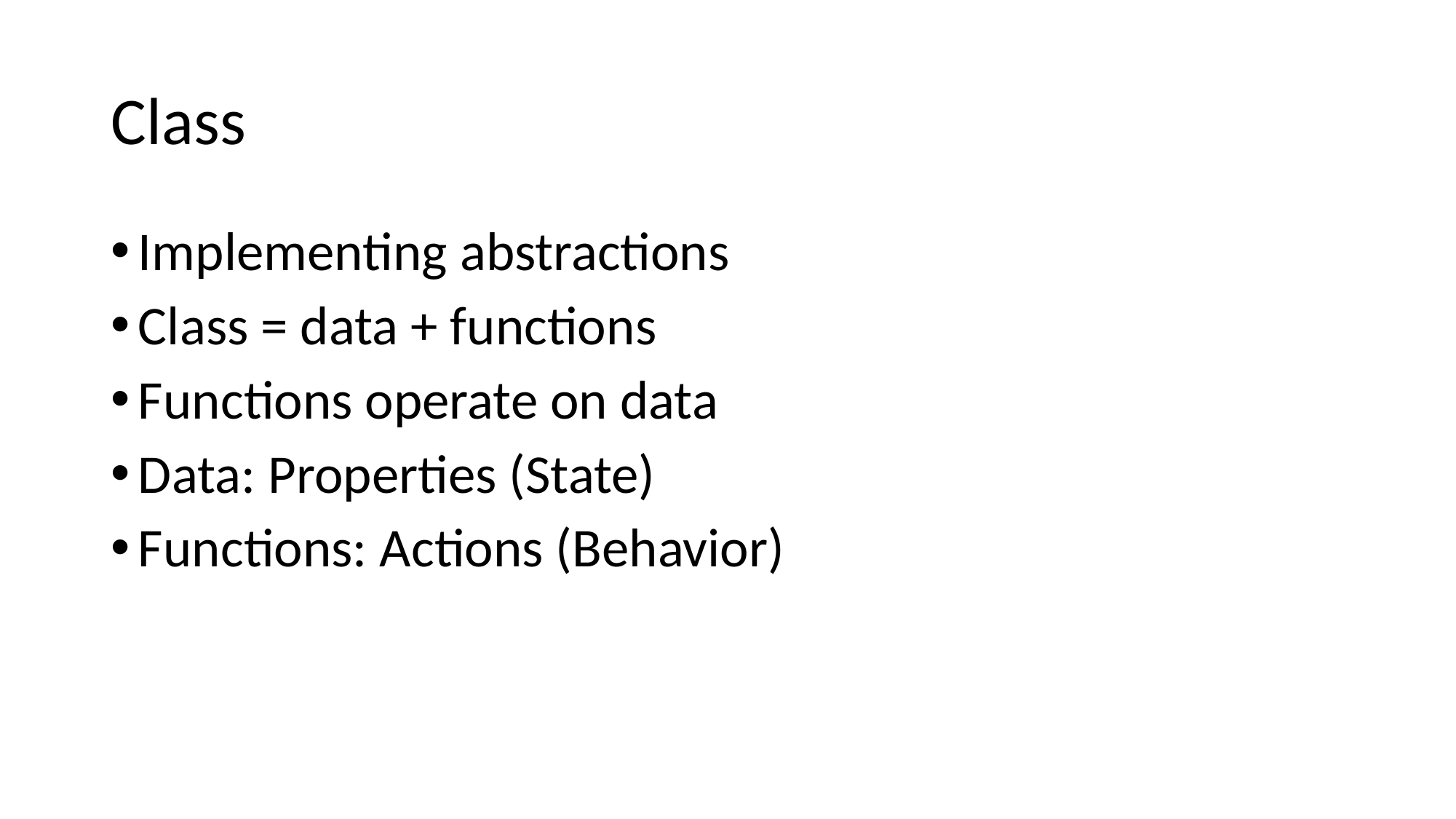

# Class
Implementing abstractions
Class = data + functions
Functions operate on data
Data: Properties (State)
Functions: Actions (Behavior)